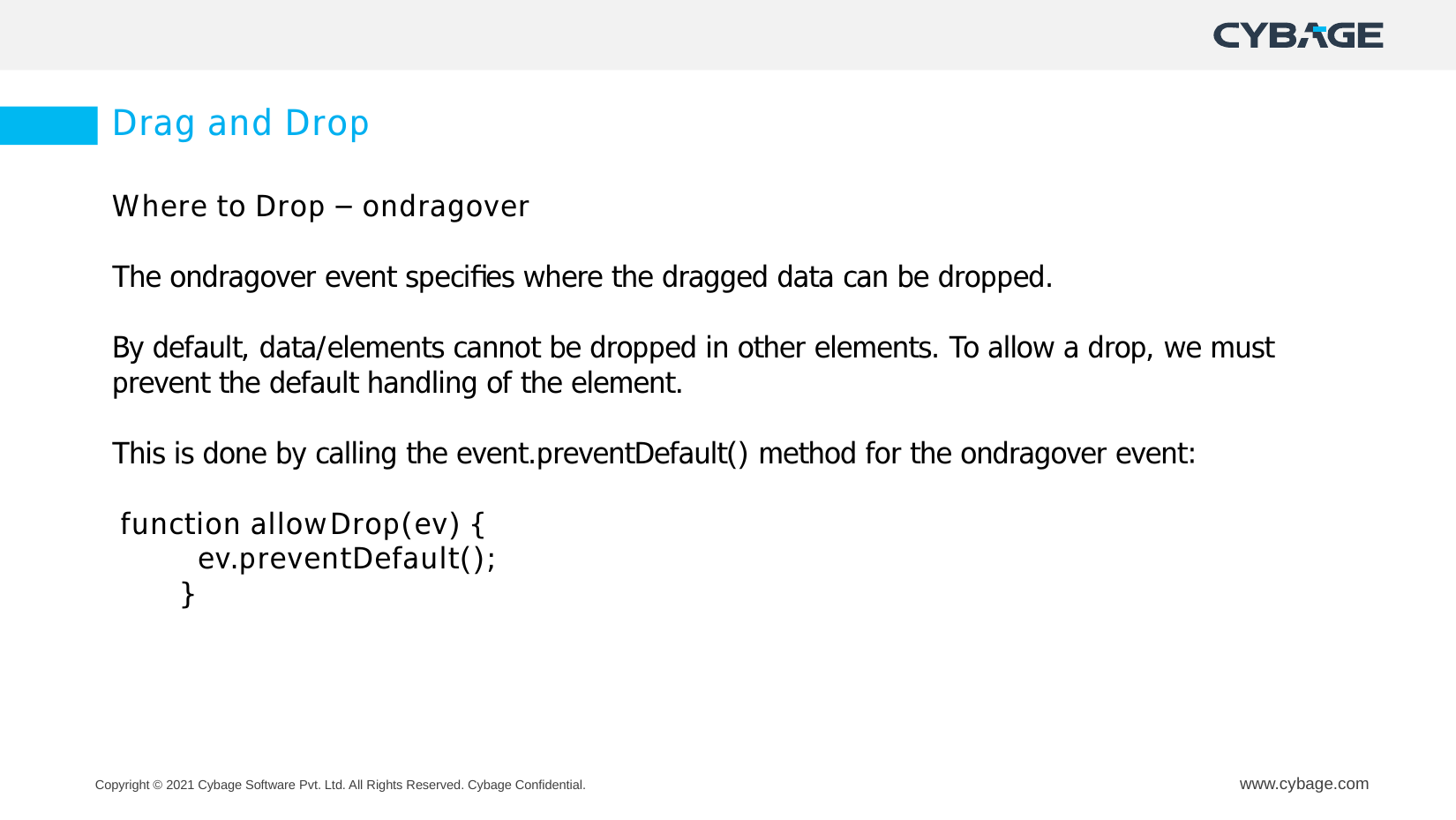

Drag and Drop

Where to Drop – ondragover

The ondragover event specifies where the dragged data can be dropped.

By default, data/elements cannot be dropped in other elements. To allow a drop, we must prevent the default handling of the element.

This is done by calling the event.preventDefault() method for the ondragover event:

 function allowDrop(ev) {
          ev.preventDefault();
        }